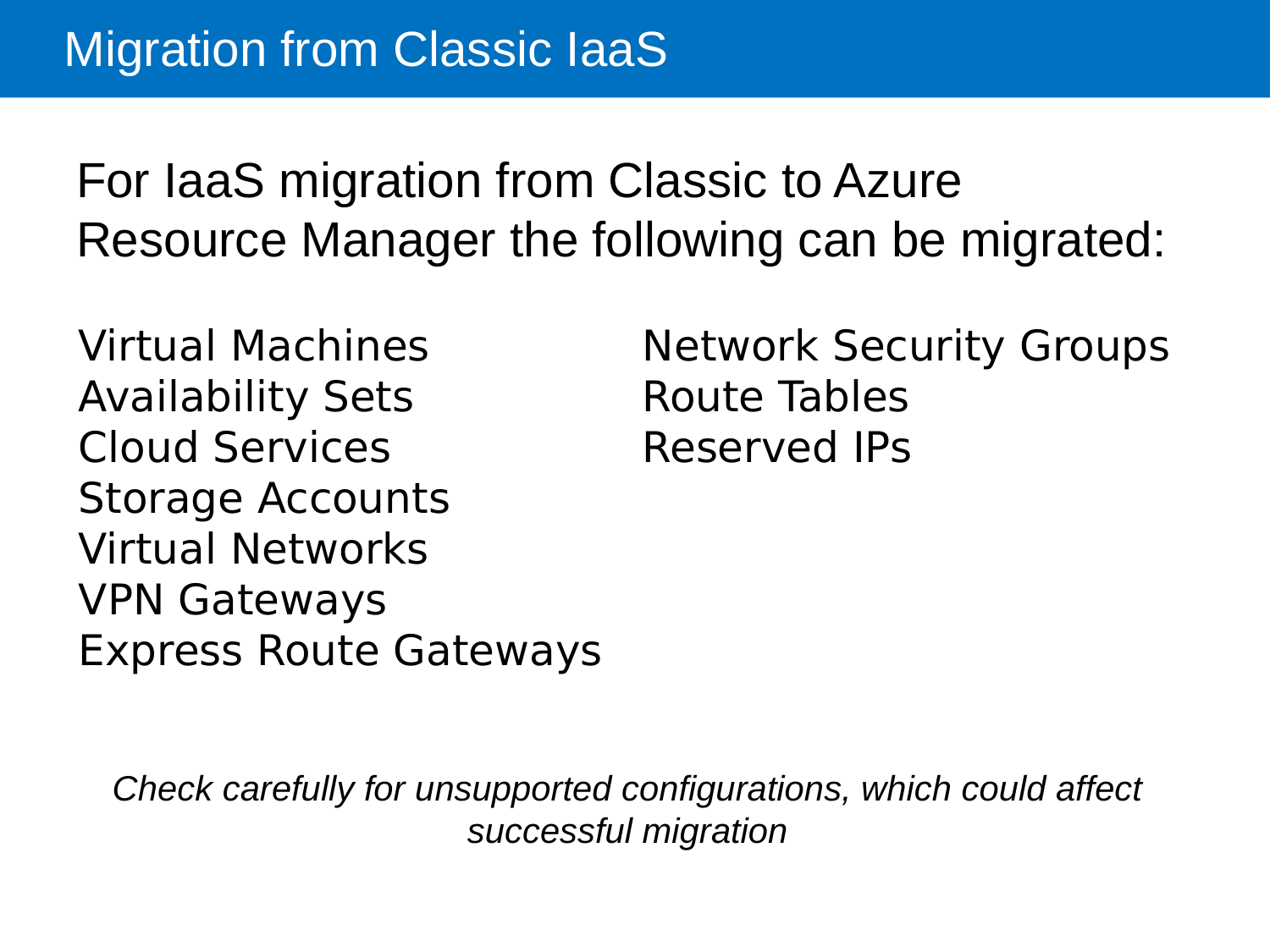

# Migration from Classic IaaS
For IaaS migration from Classic to Azure Resource Manager the following can be migrated:

Check carefully for unsupported configurations, which could affect successful migration
Virtual Machines
Availability Sets
Cloud Services
Storage Accounts
Virtual Networks
VPN Gateways
Express Route Gateways
Network Security Groups
Route Tables
Reserved IPs